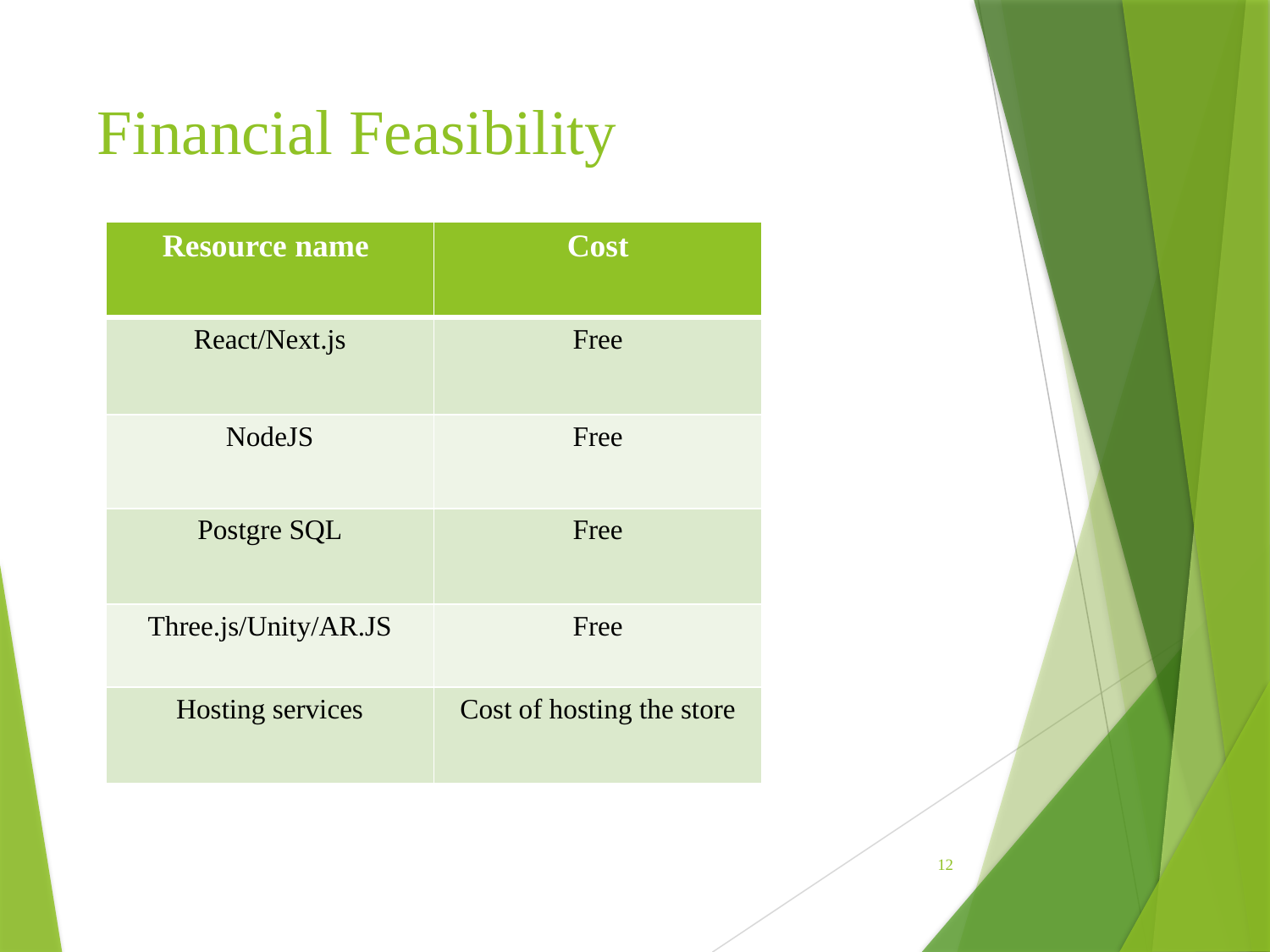

# Financial Feasibility
| Resource name | Cost |
| --- | --- |
| React/Next.js | Free |
| NodeJS | Free |
| Postgre SQL | Free |
| Three.js/Unity/AR.JS | Free |
| Hosting services | Cost of hosting the store |
12